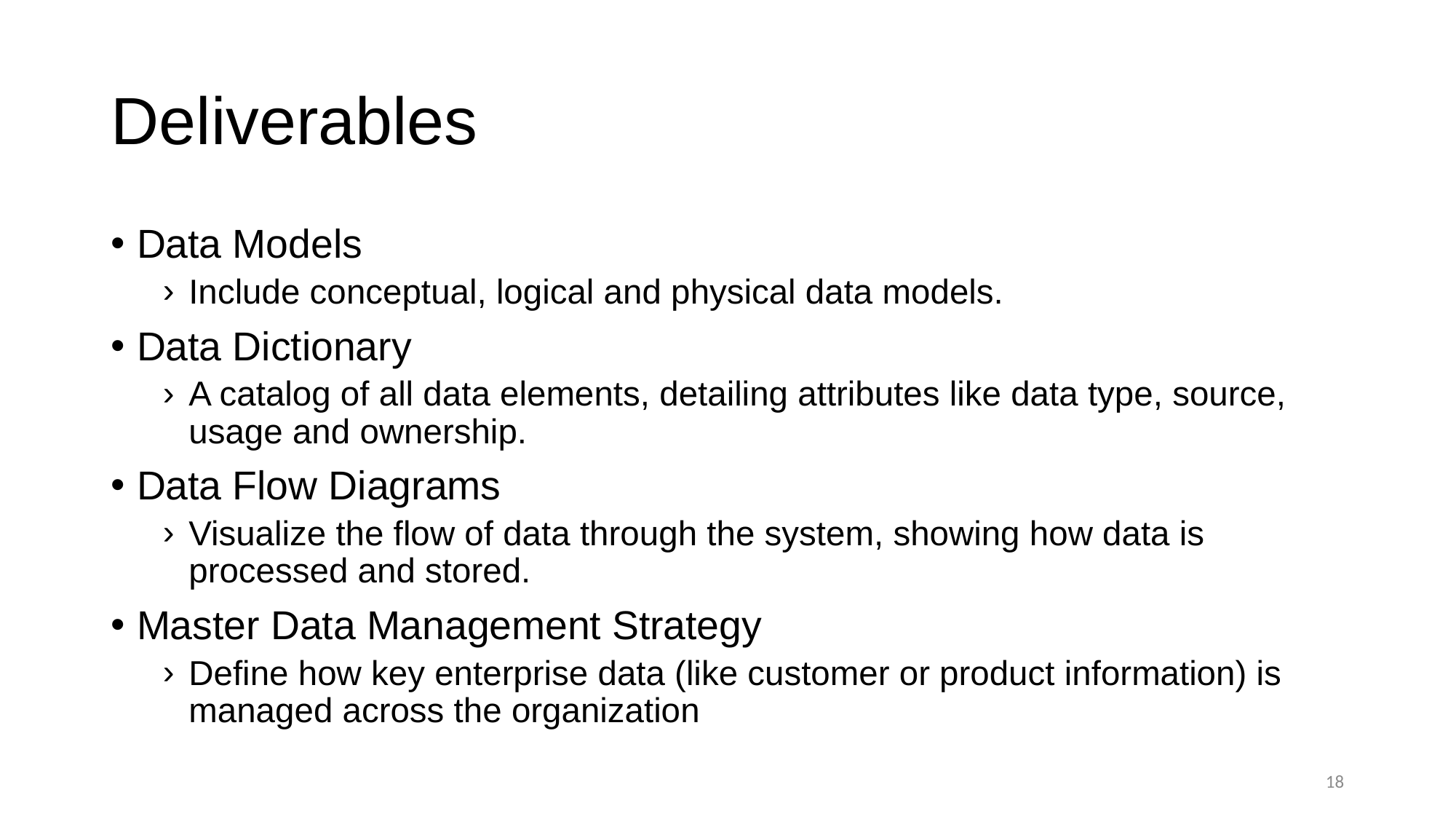

# Deliverables
Data Models
Include conceptual, logical and physical data models.
Data Dictionary
A catalog of all data elements, detailing attributes like data type, source, usage and ownership.
Data Flow Diagrams
Visualize the flow of data through the system, showing how data is processed and stored.
Master Data Management Strategy
Define how key enterprise data (like customer or product information) is managed across the organization

18